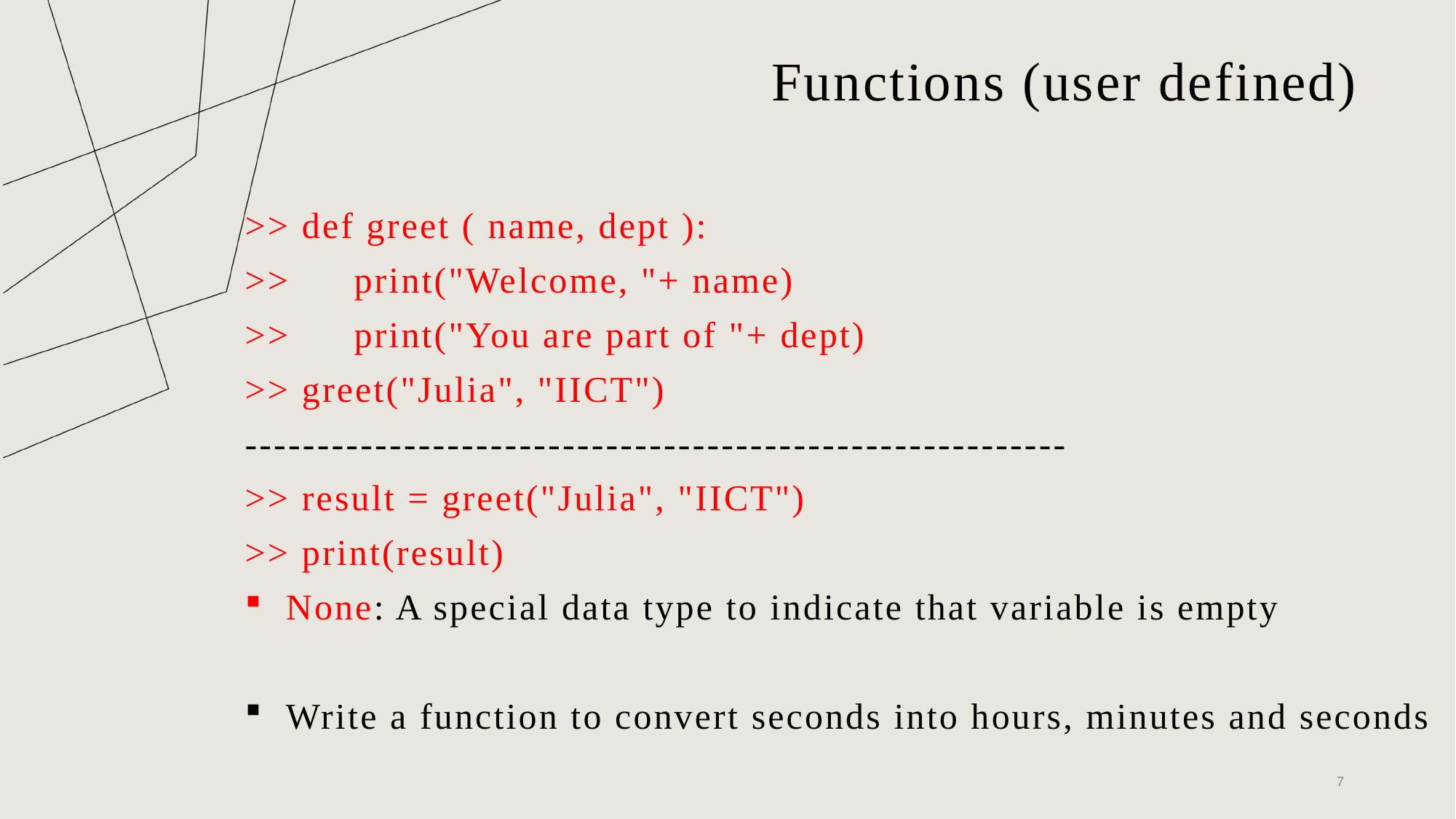

# Functions (user defined)
>> def greet ( name, dept ):
>> 	print("Welcome, "+ name)
>> 	print("You are part of "+ dept)
>> greet("Julia", "IICT")
---------------------------------------------------------
>> result = greet("Julia", "IICT")
>> print(result)
None: A special data type to indicate that variable is empty

Write a function to convert seconds into hours, minutes and seconds
7